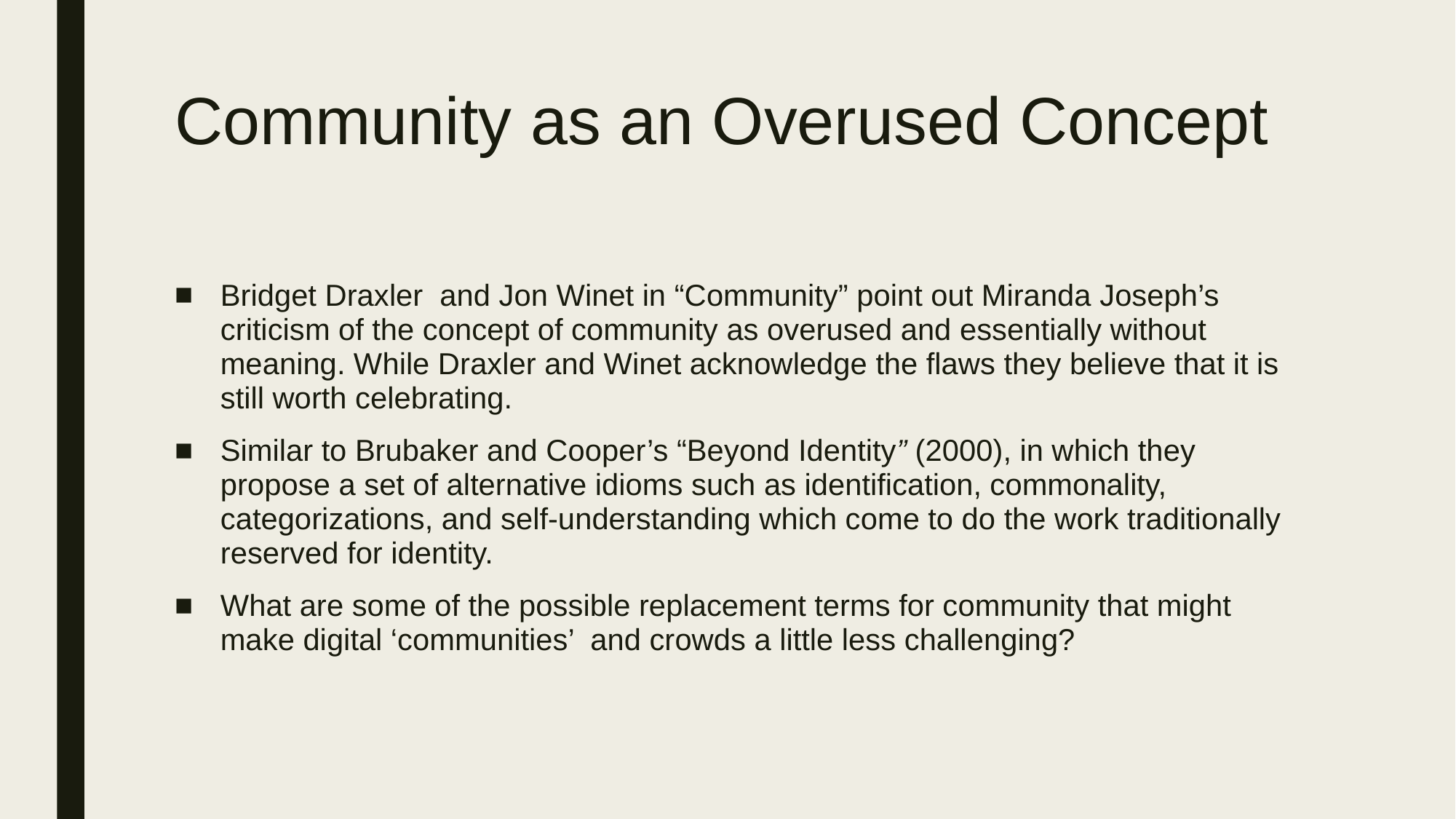

# Community as an Overused Concept
Bridget Draxler  and Jon Winet in “Community” point out Miranda Joseph’s criticism of the concept of community as overused and essentially without meaning. While Draxler and Winet acknowledge the flaws they believe that it is still worth celebrating.
Similar to Brubaker and Cooper’s “Beyond Identity” (2000), in which they propose a set of alternative idioms such as identification, commonality, categorizations, and self-understanding which come to do the work traditionally reserved for identity.
What are some of the possible replacement terms for community that might make digital ‘communities’  and crowds a little less challenging?